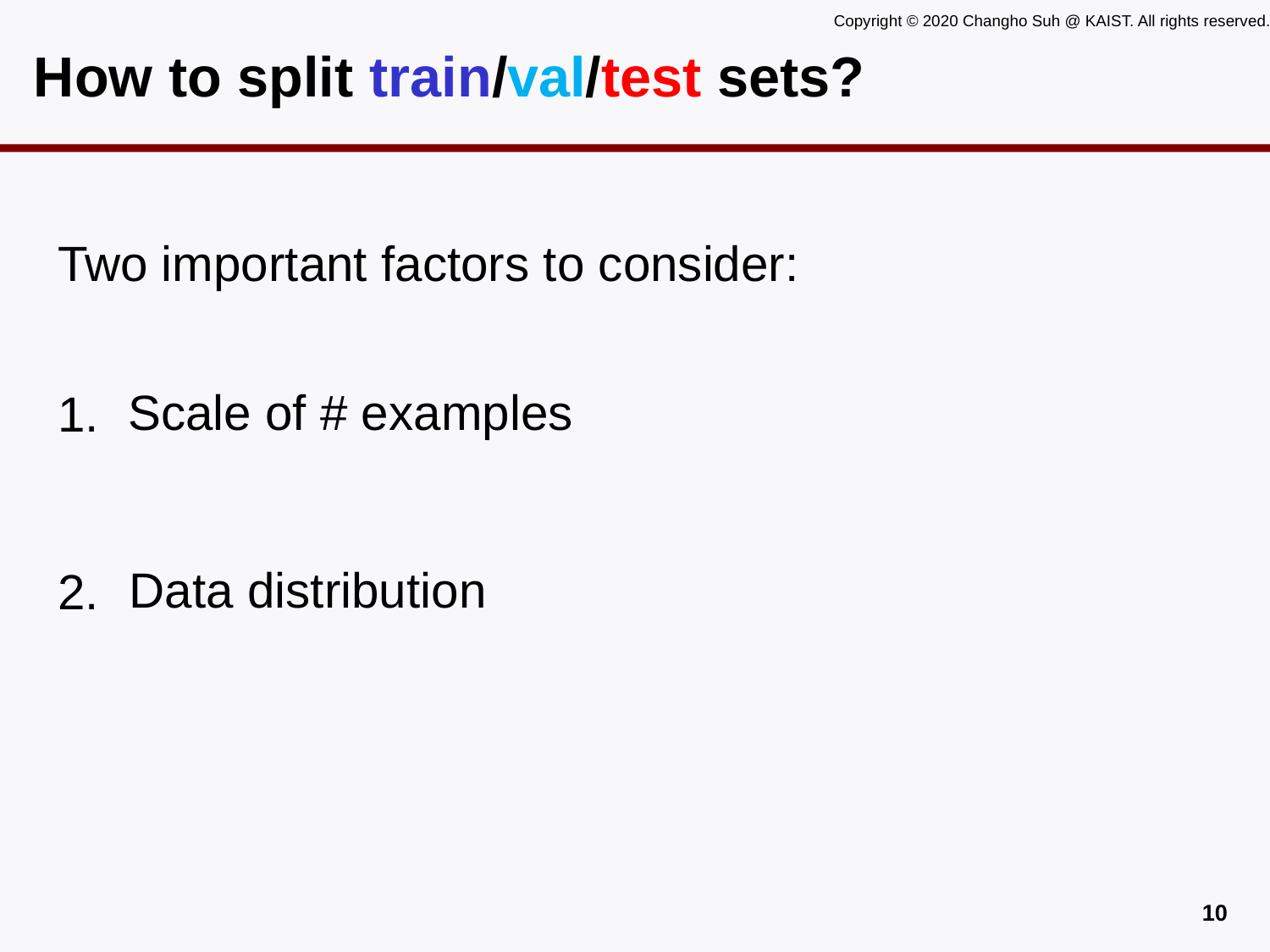

# How to split train/val/test sets?
Two important factors to consider:
Scale of # examples
1.
Data distribution
2.
10